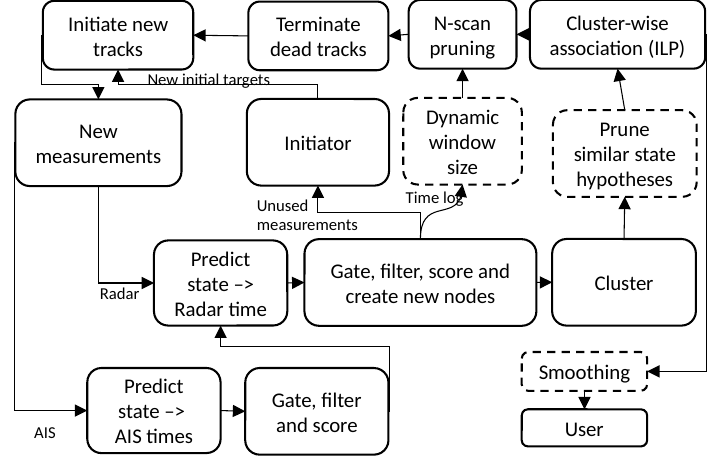

N-scan pruning
Cluster-wise association (ILP)
Initiate new tracks
Terminate dead tracks
New initial targets
Dynamic window size
Initiator
New measurements
Prune similar state hypotheses
Time log
Unused measurements
Cluster
Gate, filter, score and create new nodes
Predict state –> Radar time
Radar
Smoothing
Predict state –>
AIS times
Gate, filter and score
User
AIS